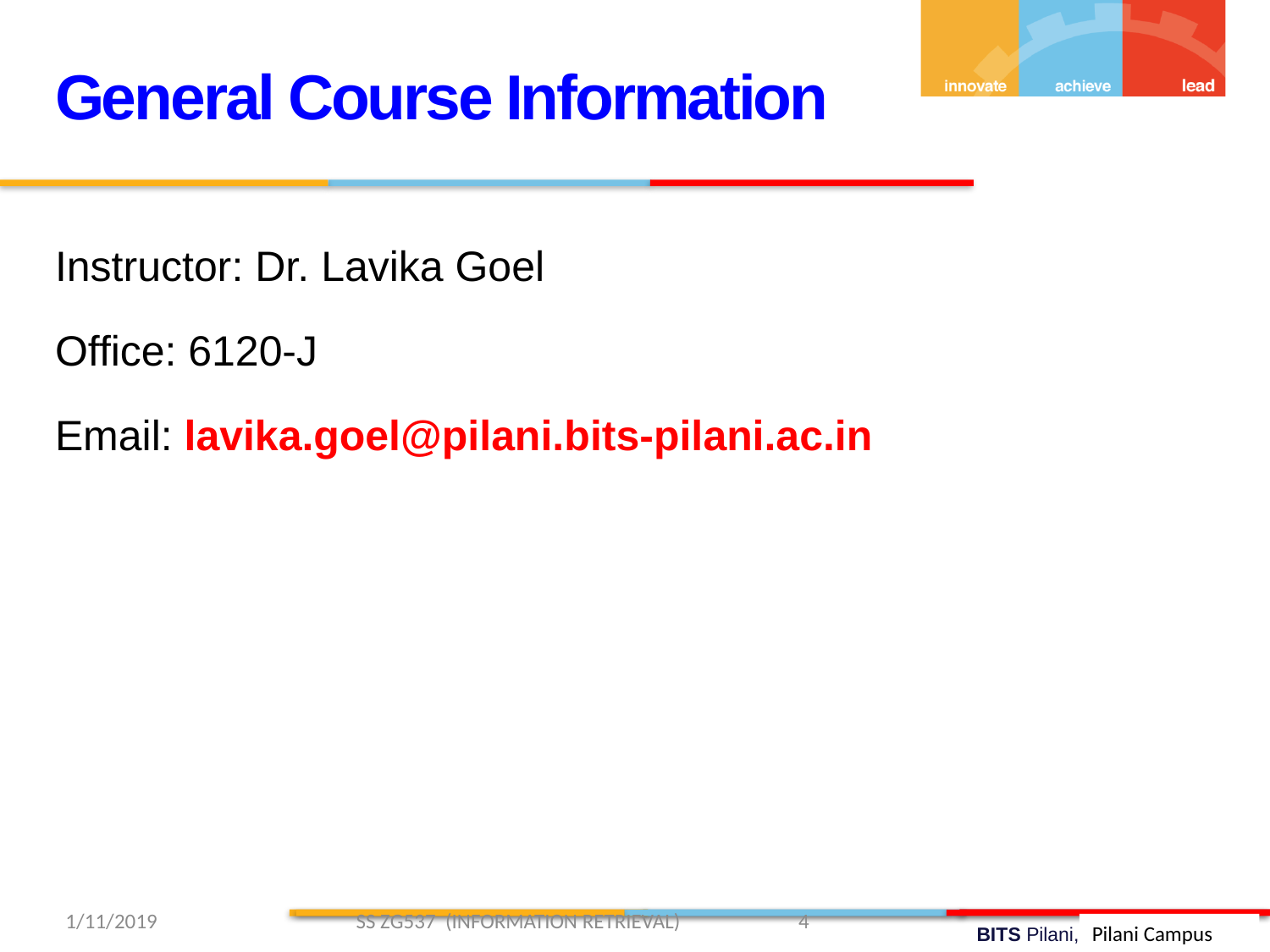

General Course Information
Instructor: Dr. Lavika Goel
Office: 6120-J
Email: lavika.goel@pilani.bits-pilani.ac.in

1/11/2019                                         SS ZG537  (INFORMATION RETRIEVAL)                        4
Pilani Campus